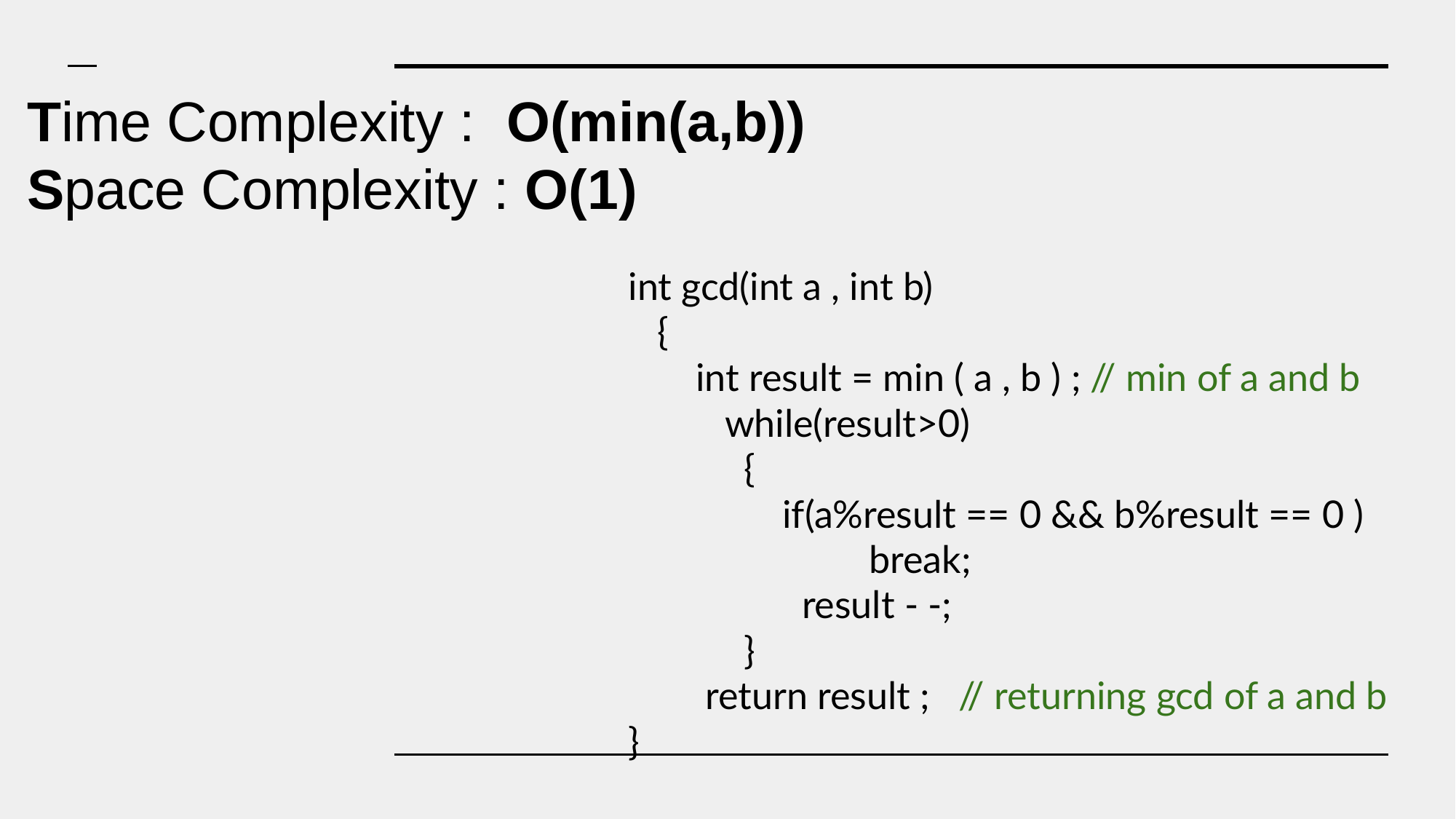

# Time Complexity :  O(min(a,b))
Space Complexity : O(1)
int gcd(int a , int b)
   {
       int result = min ( a , b ) ; // min of a and b
          while(result>0)
            {
                if(a%result == 0 && b%result == 0 )
                         break;
                  result - -;
            }
        return result ;   // returning gcd of a and b
}